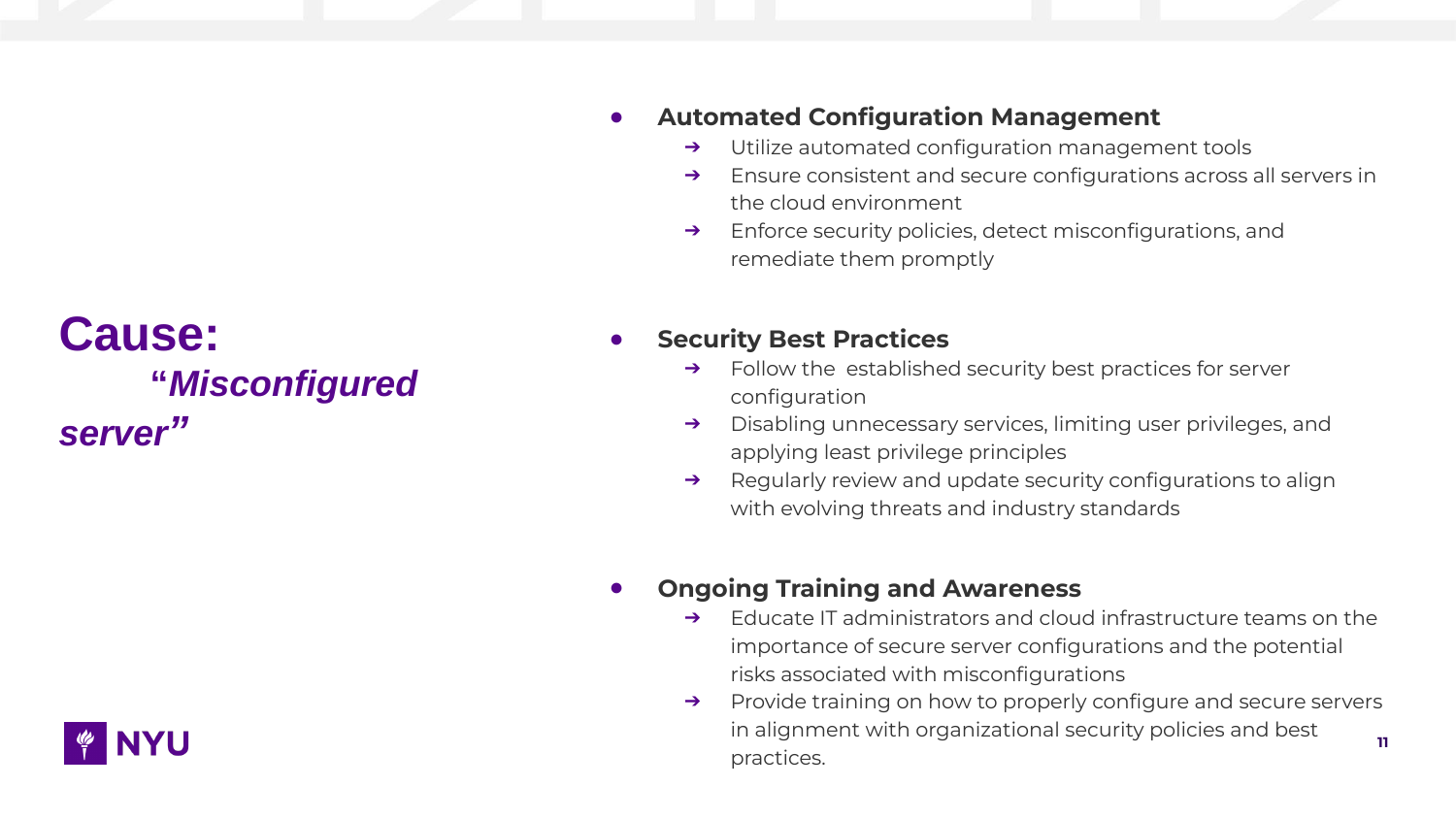

Automated Configuration Management
Utilize automated configuration management tools
Ensure consistent and secure configurations across all servers in the cloud environment
Enforce security policies, detect misconfigurations, and remediate them promptly

Security Best Practices
Follow the  established security best practices for server configuration
Disabling unnecessary services, limiting user privileges, and applying least privilege principles
Regularly review and update security configurations to align with evolving threats and industry standards

Ongoing Training and Awareness
Educate IT administrators and cloud infrastructure teams on the importance of secure server configurations and the potential risks associated with misconfigurations
Provide training on how to properly configure and secure servers in alignment with organizational security policies and best practices.

# Cause:
         “Misconfigured server”